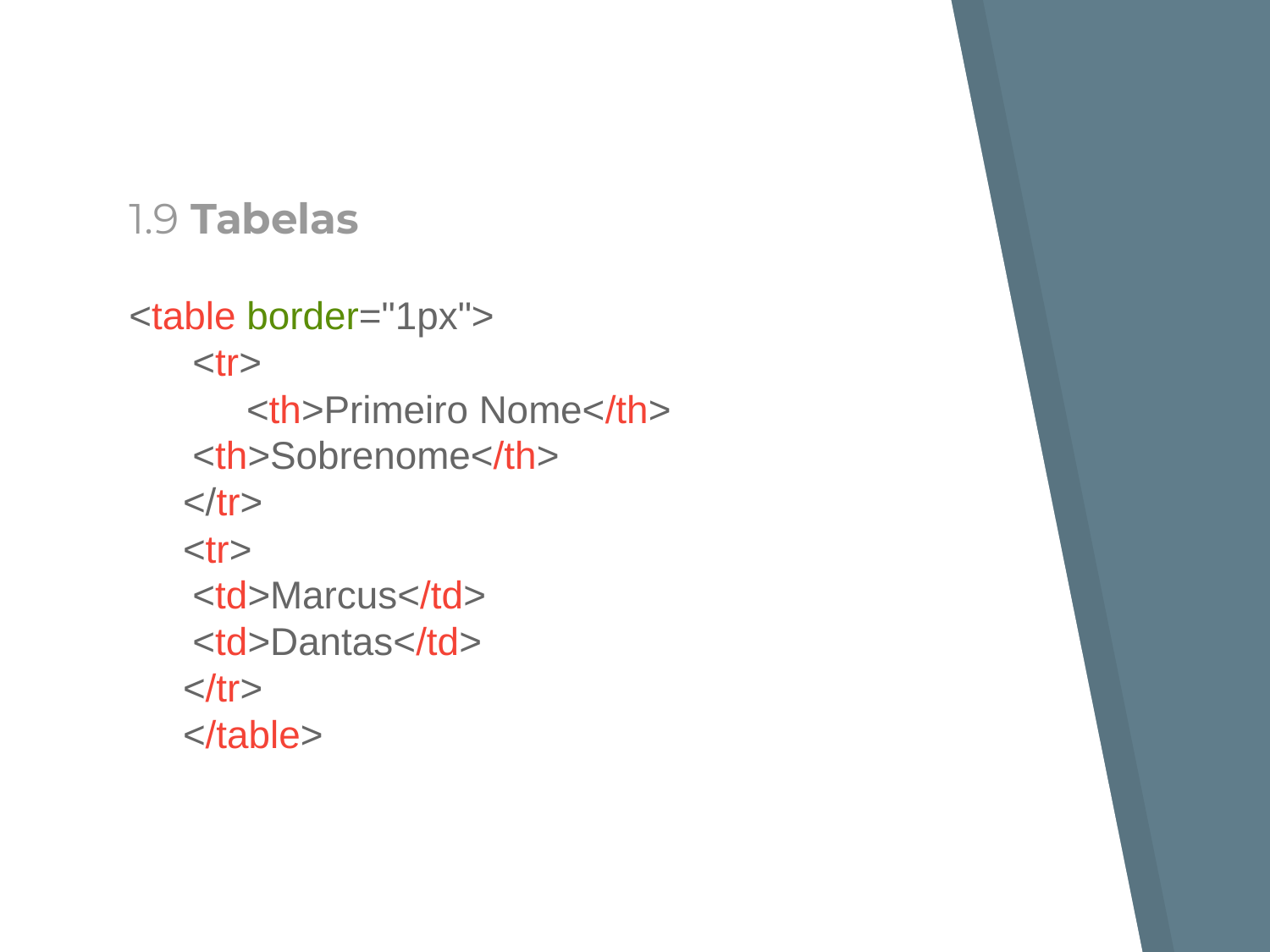

# 1.9 Tabelas
<table border="1px">
<tr>
<th>Primeiro Nome</th>
	<th>Sobrenome</th>
</tr>
<tr>
	<td>Marcus</td>
	<td>Dantas</td>
</tr>
</table>